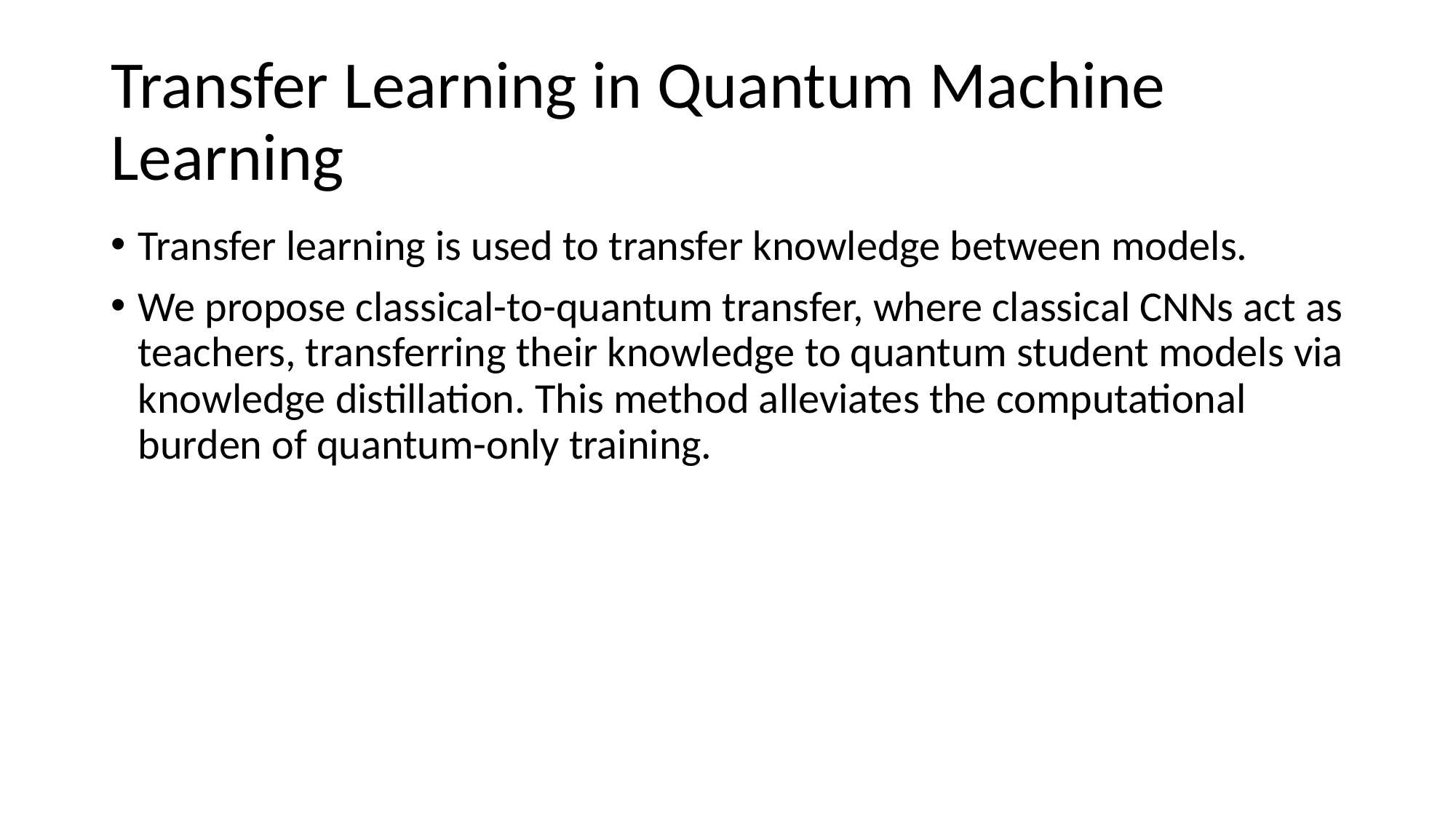

# Transfer Learning in Quantum Machine Learning
Transfer learning is used to transfer knowledge between models.
We propose classical-to-quantum transfer, where classical CNNs act as teachers, transferring their knowledge to quantum student models via knowledge distillation. This method alleviates the computational burden of quantum-only training.